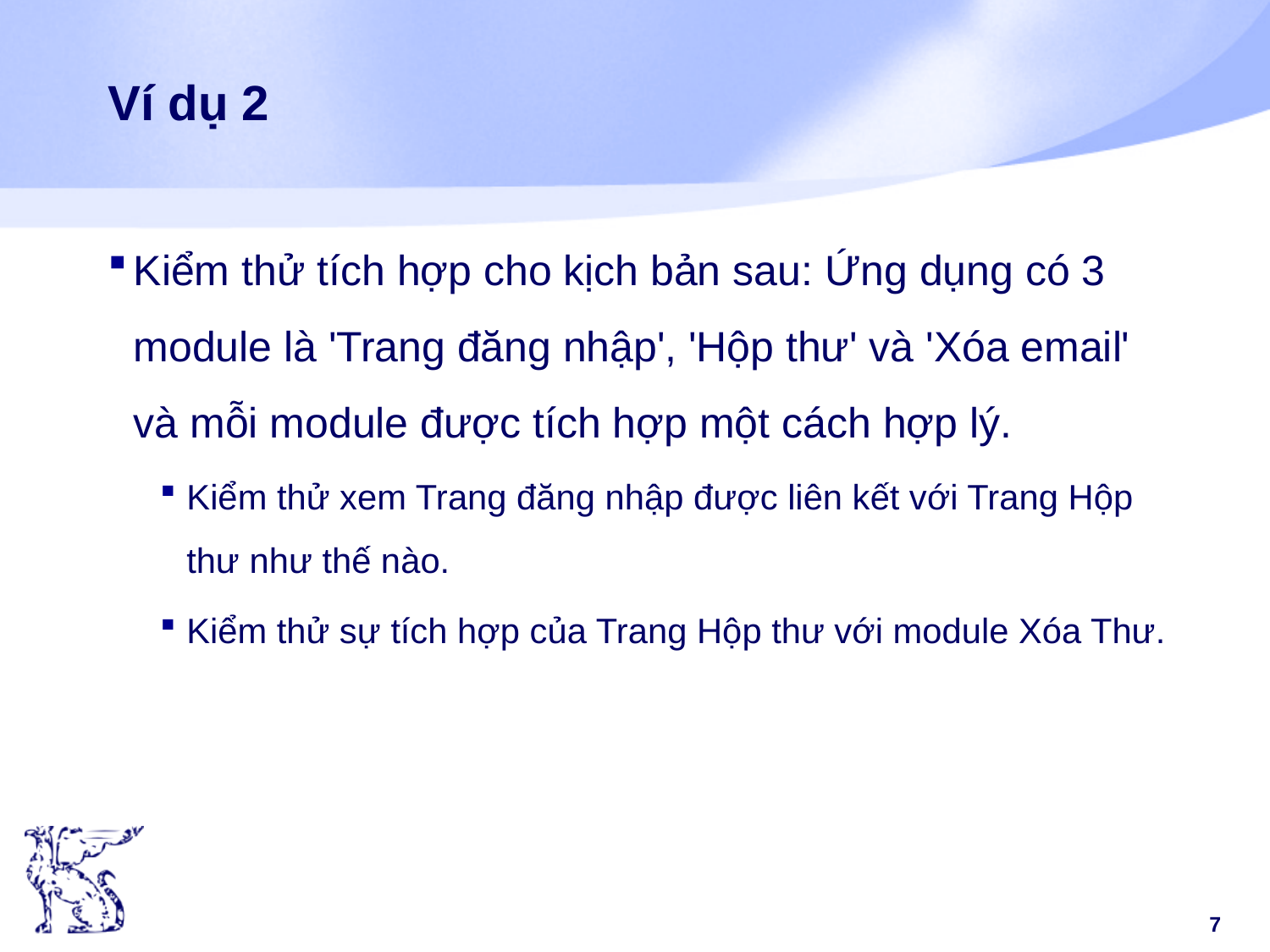

# Ví dụ 2
Kiểm thử tích hợp cho kịch bản sau: Ứng dụng có 3 module là 'Trang đăng nhập', 'Hộp thư' và 'Xóa email' và mỗi module được tích hợp một cách hợp lý.
Kiểm thử xem Trang đăng nhập được liên kết với Trang Hộp thư như thế nào.
Kiểm thử sự tích hợp của Trang Hộp thư với module Xóa Thư.

7